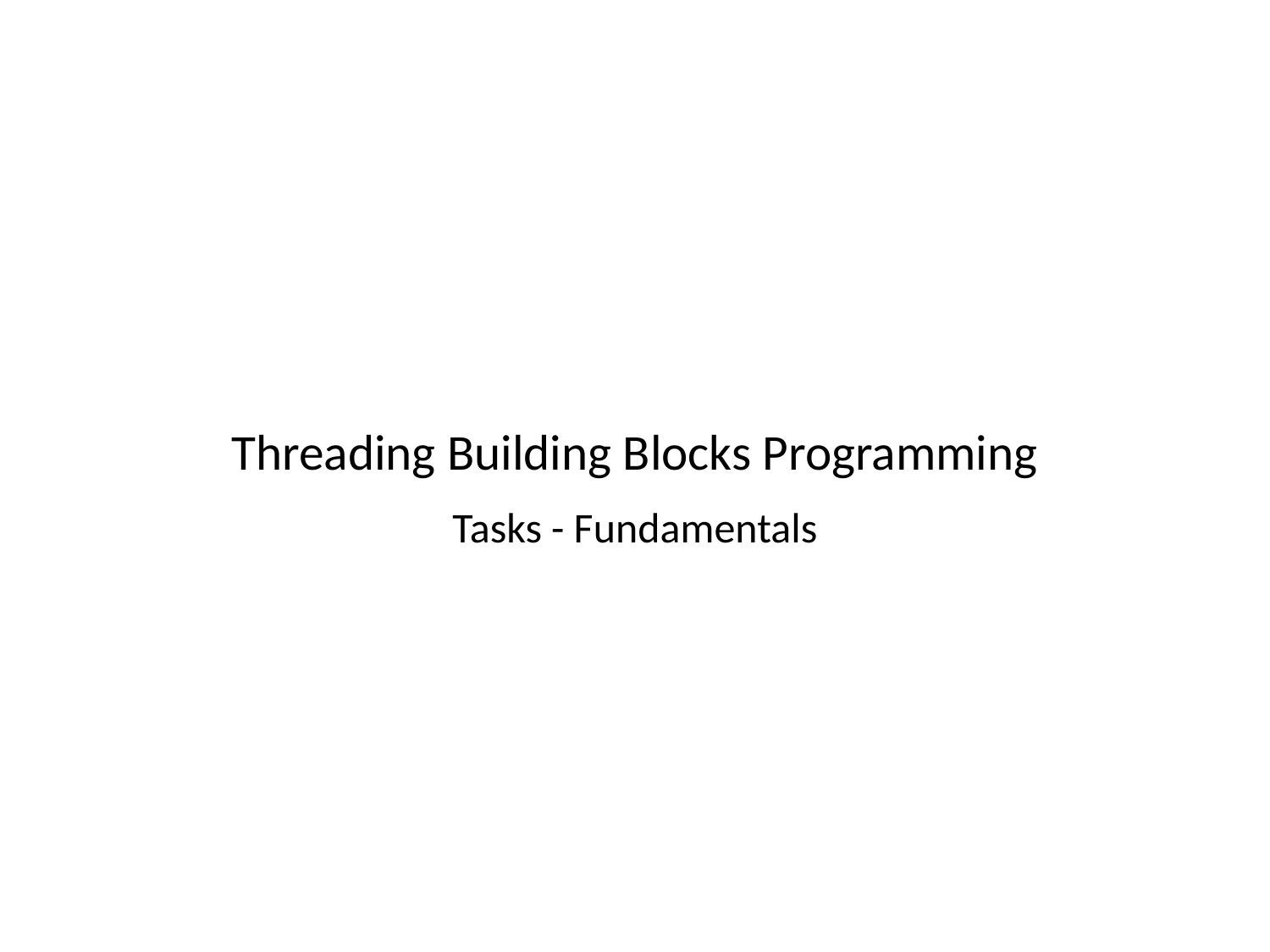

# Threading Building Blocks Programming
Tasks - Fundamentals